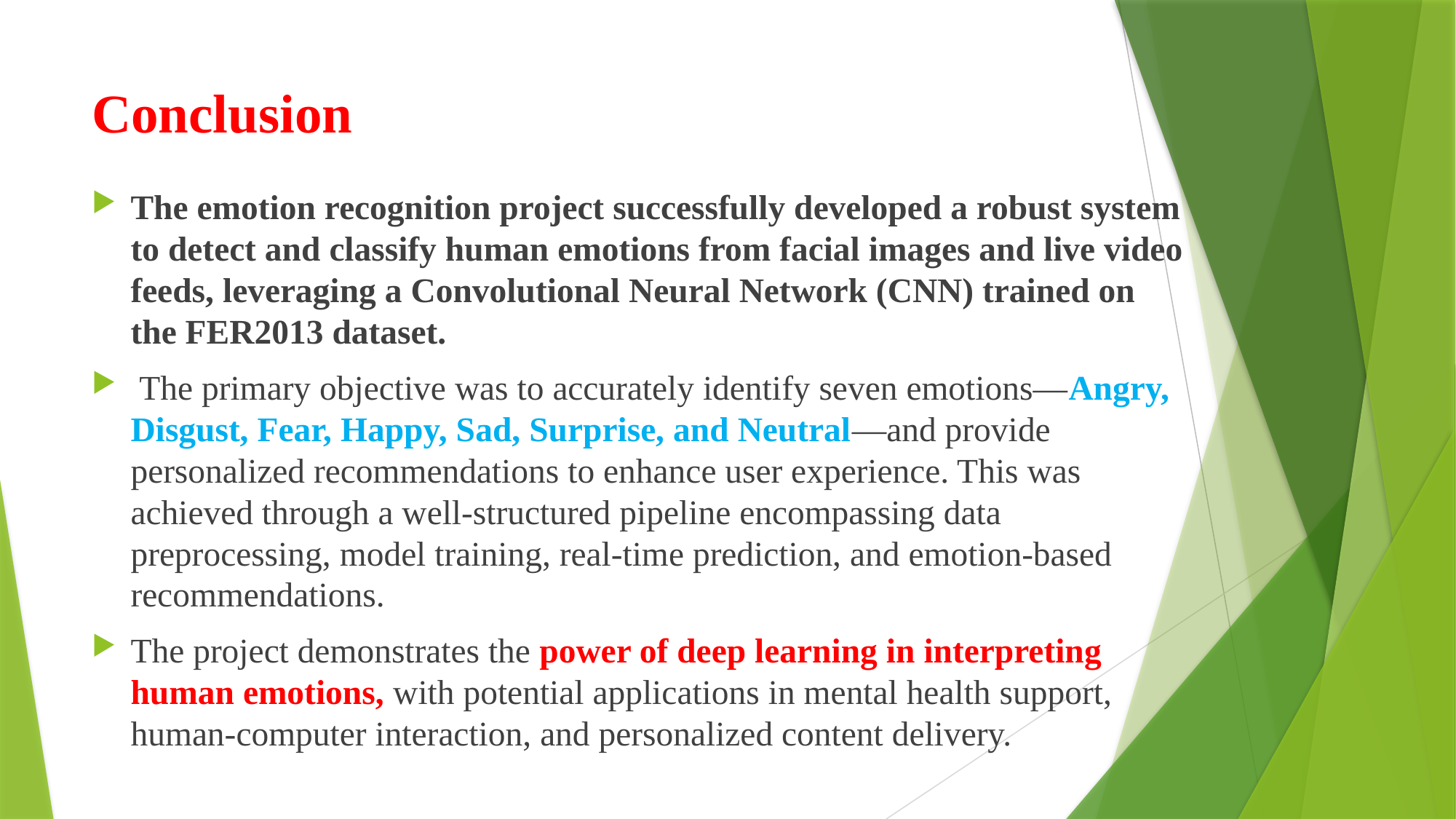

# Conclusion
The emotion recognition project successfully developed a robust system to detect and classify human emotions from facial images and live video feeds, leveraging a Convolutional Neural Network (CNN) trained on the FER2013 dataset.
 The primary objective was to accurately identify seven emotions—Angry, Disgust, Fear, Happy, Sad, Surprise, and Neutral—and provide personalized recommendations to enhance user experience. This was achieved through a well-structured pipeline encompassing data preprocessing, model training, real-time prediction, and emotion-based recommendations.
The project demonstrates the power of deep learning in interpreting human emotions, with potential applications in mental health support, human-computer interaction, and personalized content delivery.